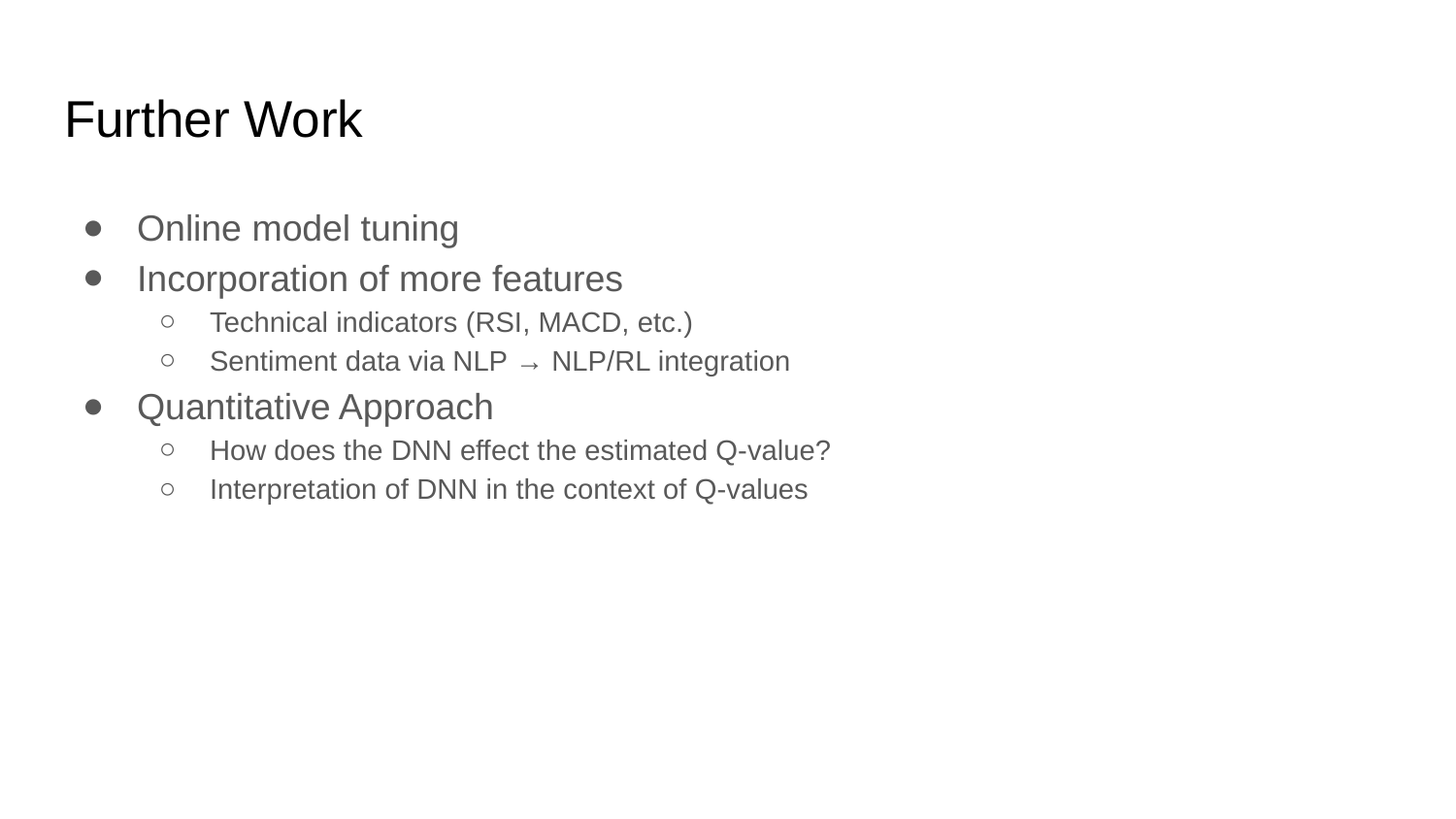

# Further Work
Online model tuning
Incorporation of more features
Technical indicators (RSI, MACD, etc.)
Sentiment data via NLP → NLP/RL integration
Quantitative Approach
How does the DNN effect the estimated Q-value?
Interpretation of DNN in the context of Q-values